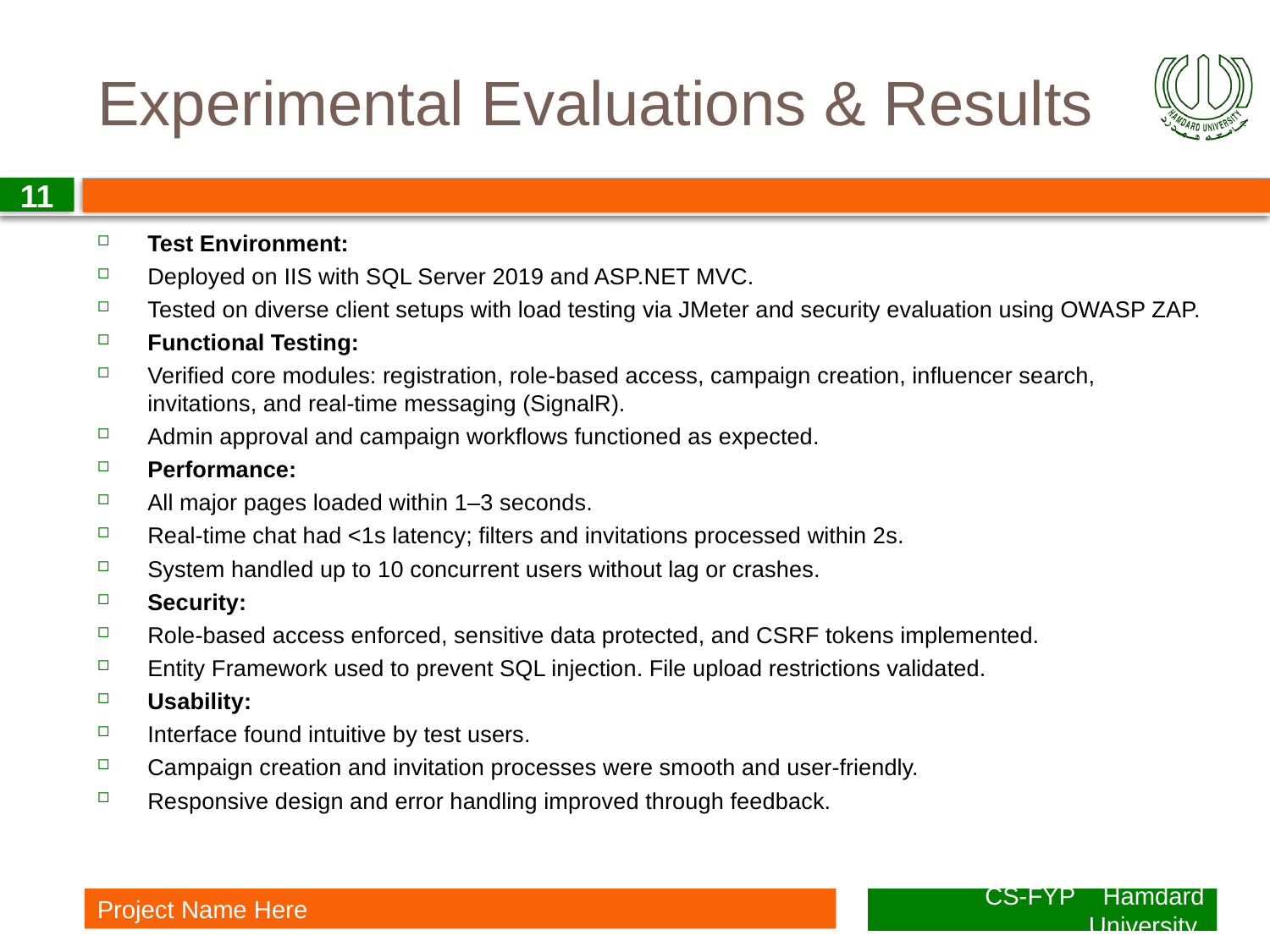

# Experimental Evaluations & Results
11
Test Environment:
Deployed on IIS with SQL Server 2019 and ASP.NET MVC.
Tested on diverse client setups with load testing via JMeter and security evaluation using OWASP ZAP.
Functional Testing:
Verified core modules: registration, role-based access, campaign creation, influencer search, invitations, and real-time messaging (SignalR).
Admin approval and campaign workflows functioned as expected.
Performance:
All major pages loaded within 1–3 seconds.
Real-time chat had <1s latency; filters and invitations processed within 2s.
System handled up to 10 concurrent users without lag or crashes.
Security:
Role-based access enforced, sensitive data protected, and CSRF tokens implemented.
Entity Framework used to prevent SQL injection. File upload restrictions validated.
Usability:
Interface found intuitive by test users.
Campaign creation and invitation processes were smooth and user-friendly.
Responsive design and error handling improved through feedback.

Project Name Here
CS-FYP    Hamdard University